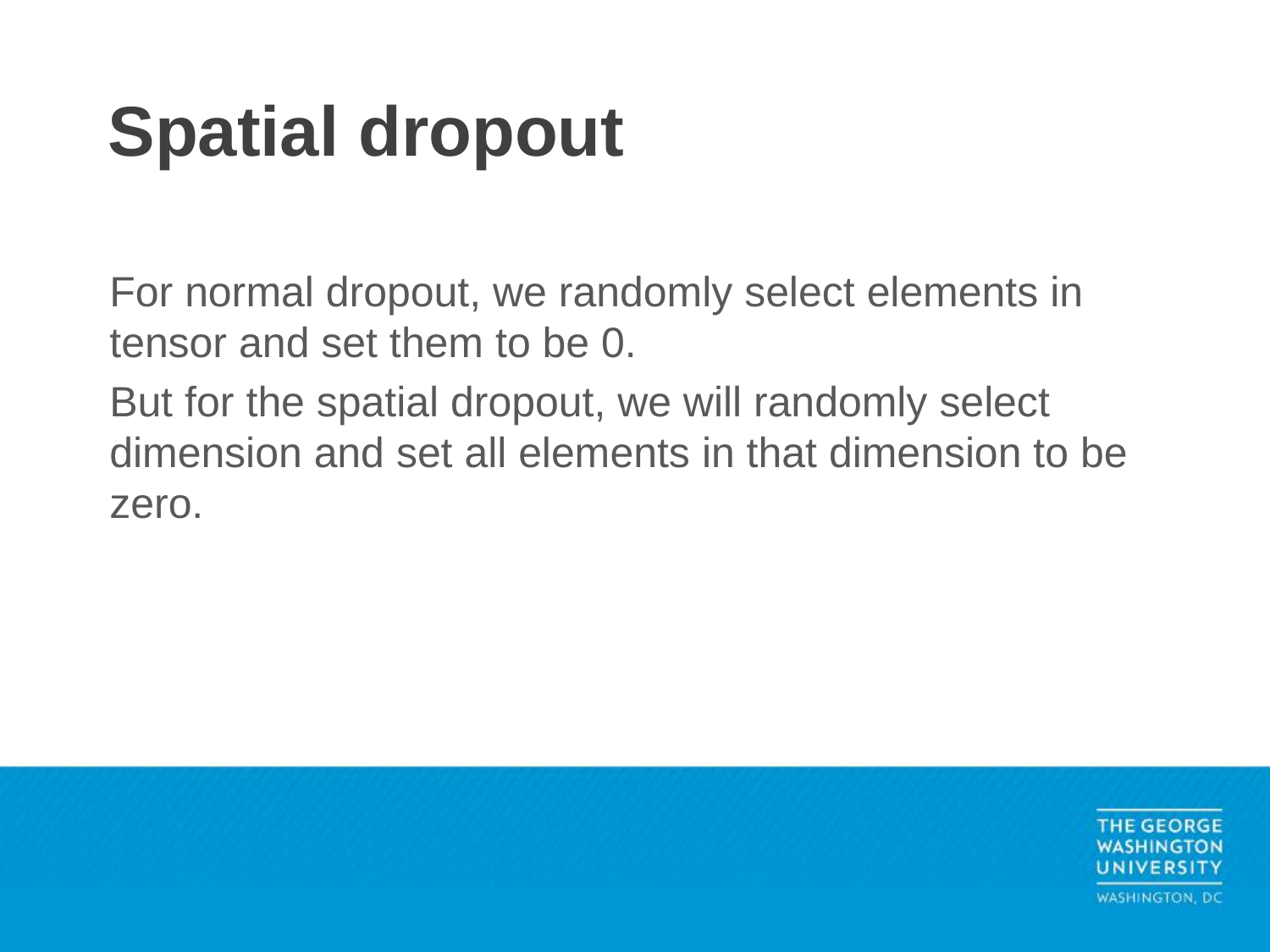

# Spatial dropout
For normal dropout, we randomly select elements in tensor and set them to be 0.
But for the spatial dropout, we will randomly select dimension and set all elements in that dimension to be zero.